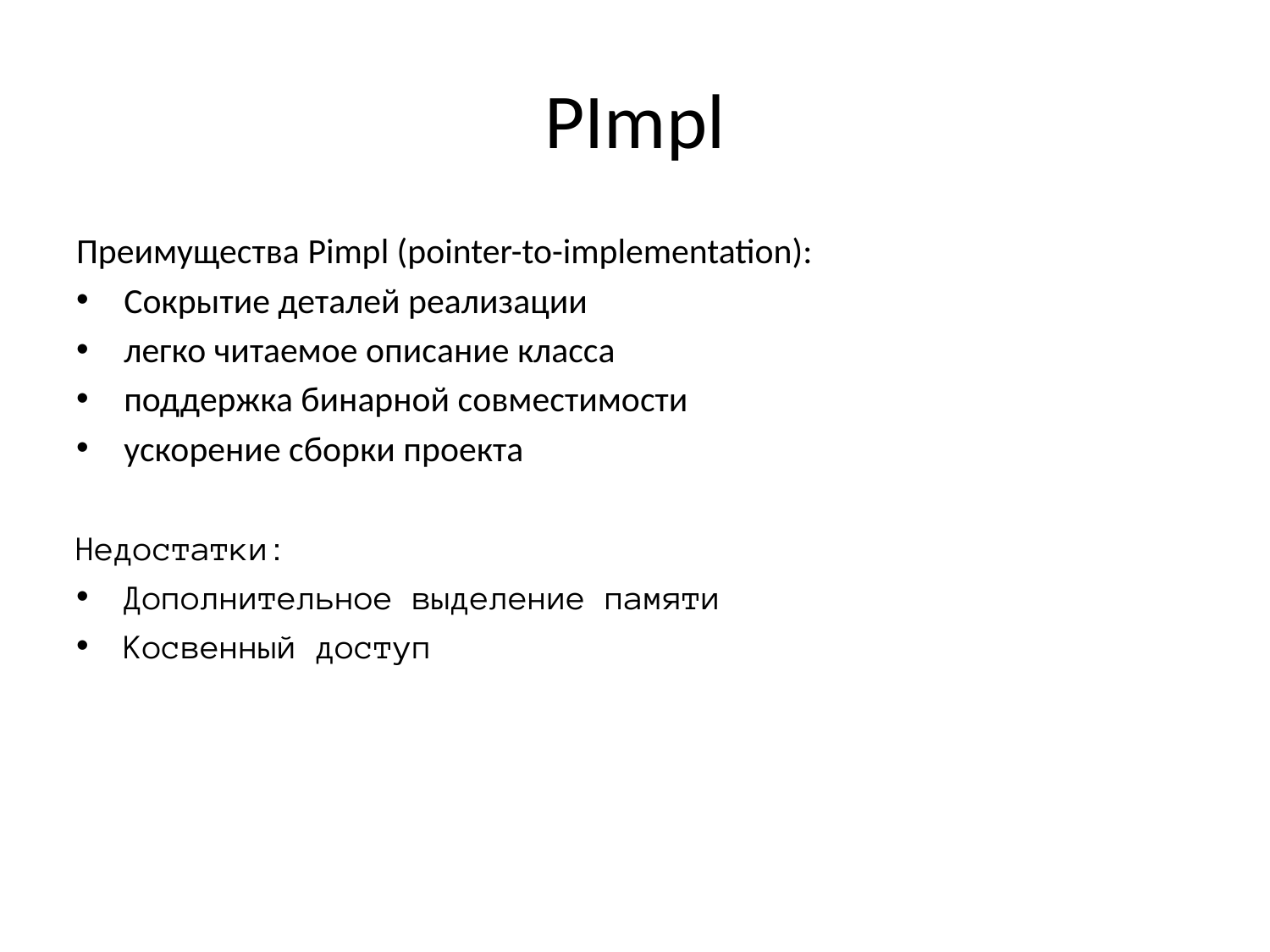

# PImpl
Преимущества Pimpl (pointer-to-implementation):
Сокрытие деталей реализации
легко читаемое описание класса
поддержка бинарной совместимости
ускорение сборки проекта

Недостатки:
Дополнительное выделение памяти
Косвенный доступ